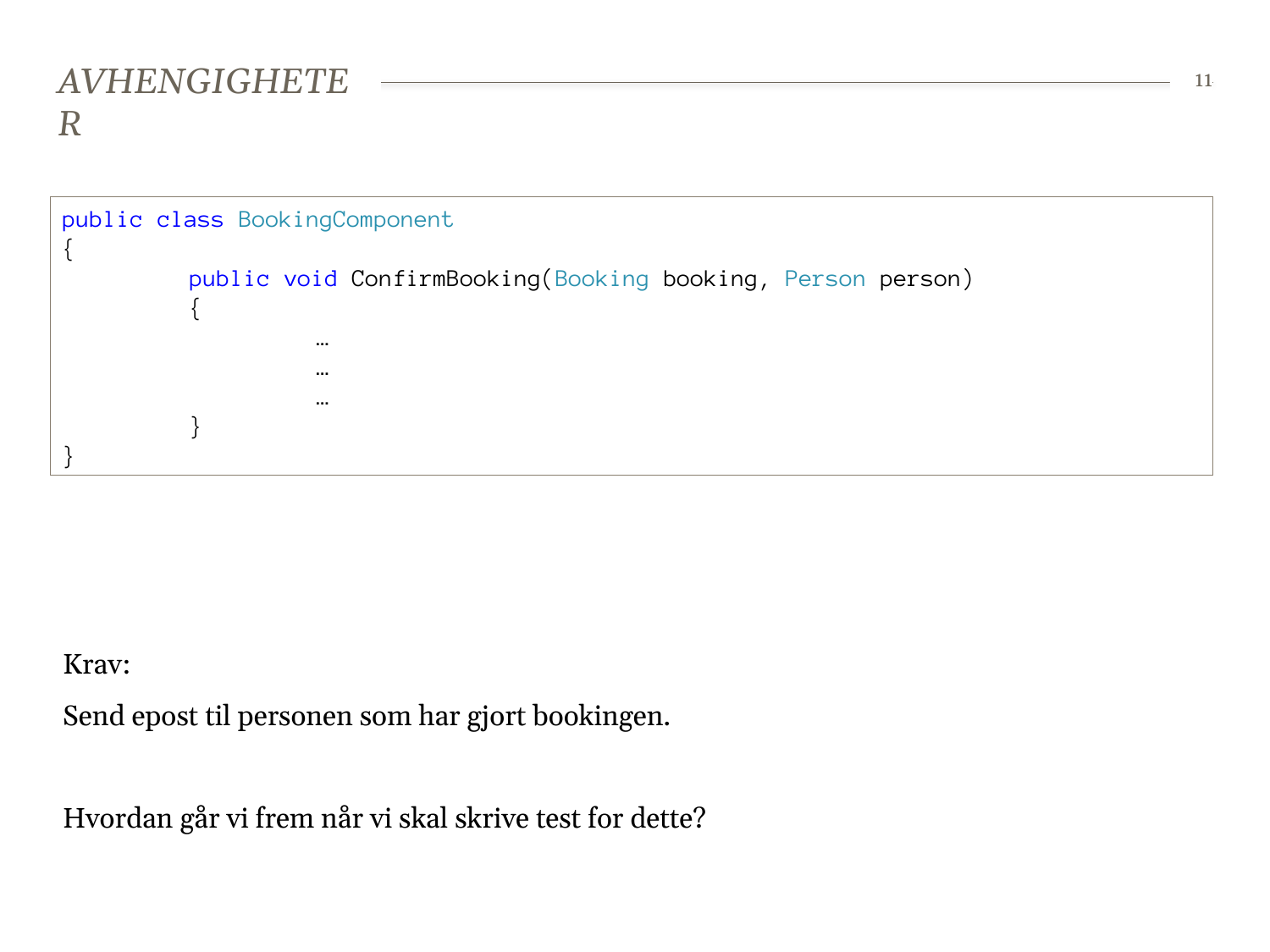

# Avhengigheter
11
public class BookingComponent     
{      
	public void ConfirmBooking(Booking booking, Person person)
	{
		…
		…
		…
	}     
}
Krav:
Send epost til personen som har gjort bookingen.

Hvordan går vi frem når vi skal skrive test for dette?